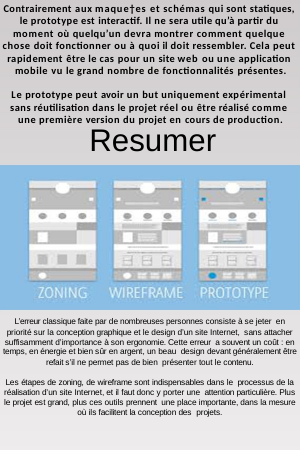

Contrairement aux maque†es et schémas qui sont statiques,  le prototype est interactif. Il ne sera utile qu’à partir du  moment où quelqu’un devra montrer comment quelque  chose doit fonctionner ou à quoi il doit ressembler. Cela peut  rapidement être le cas pour un site web ou une application  mobile vu le grand nombre de fonctionnalités présentes.
# Le prototype peut avoir un but uniquement expérimental  sans réutilisation dans le projet réel ou être réalisé comme  une première version du projet en cours de production.
Resumer
L’erreur classique faite par de nombreuses personnes consiste à se jeter  en priorité sur la conception graphique et le design d’un site Internet,  sans attacher suffisamment d’importance à son ergonomie. Cette erreur  a souvent un coût : en temps, en énergie et bien sûr en argent, un beau  design devant généralement être refait s’il ne permet pas de bien  présenter tout le contenu.

Les étapes de zoning, de wireframe sont indispensables dans le  processus de la réalisation d’un site Internet, et il faut donc y porter une  attention particulière. Plus le projet est grand, plus ces outils prennent  une place importante, dans la mesure où ils facilitent la conception des  projets.